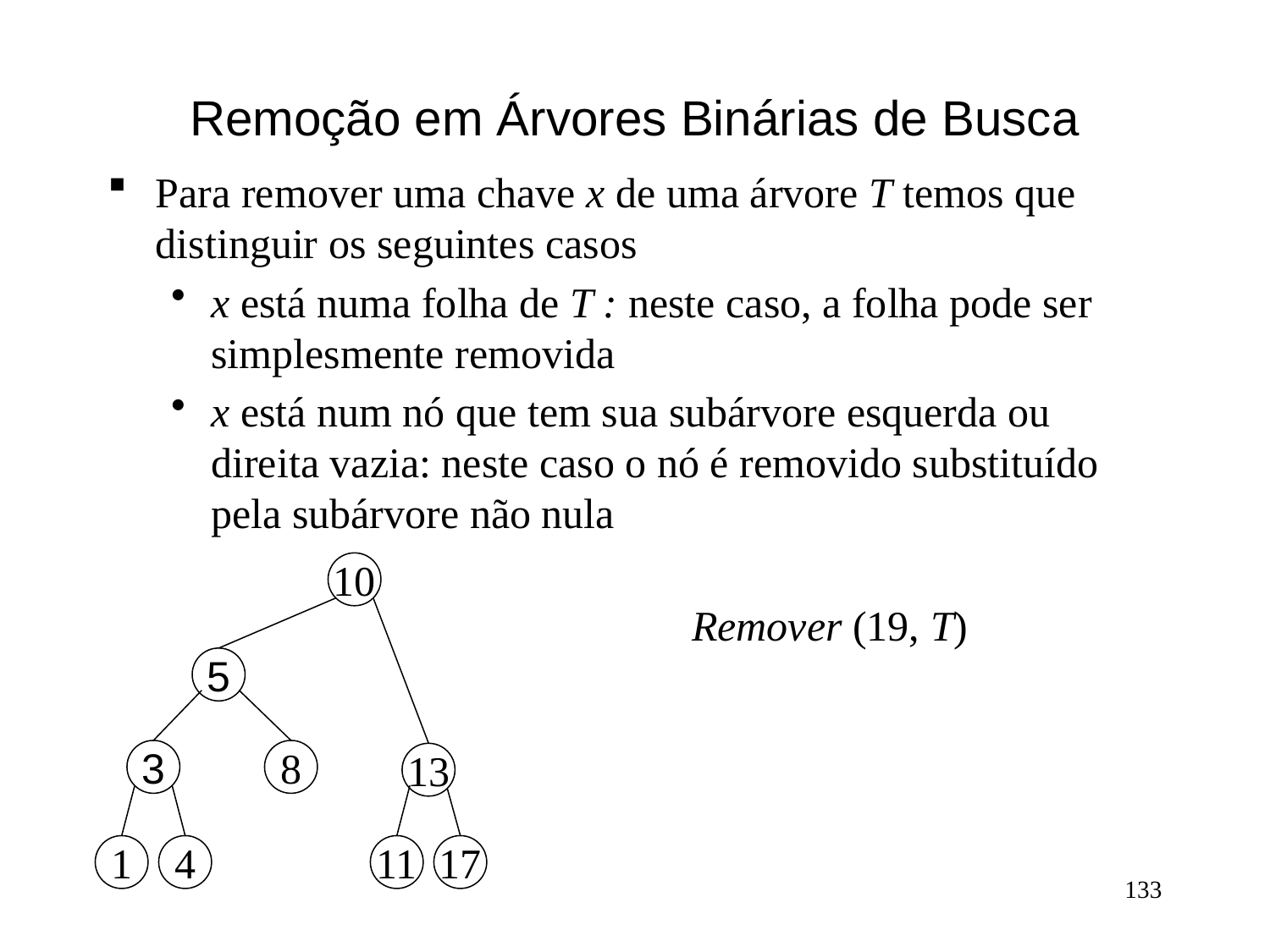

# Remoção em Árvores Binárias de Busca
Para remover uma chave x de uma árvore T temos que distinguir os seguintes casos
x está numa folha de T : neste caso, a folha pode ser simplesmente removida
x está num nó que tem sua subárvore esquerda ou direita vazia: neste caso o nó é removido substituído pela subárvore não nula

10
5
19
3
8
13
1
4
11
17

10
5
3
8
13
1
4
11
17
Remover (19, T)
133